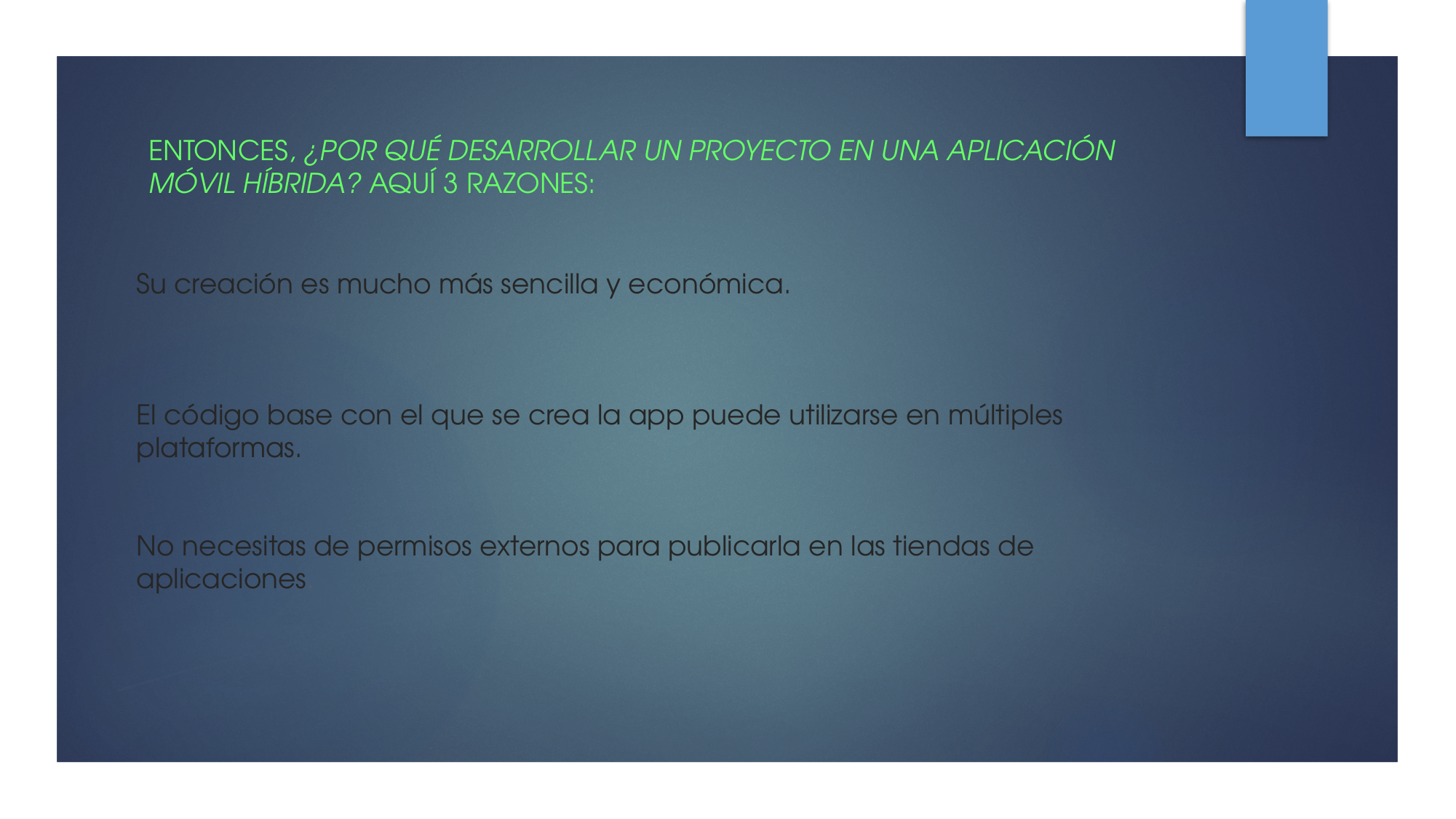

Entonces, ¿por qué desarrollar un proyecto en una aplicación móvil híbrida? Aquí 3 razones:
# Su creación es mucho más sencilla y económica. El código base con el que se crea la app puede utilizarse en múltiples plataformas.   No necesitas de permisos externos para publicarla en las tiendas de aplicaciones.